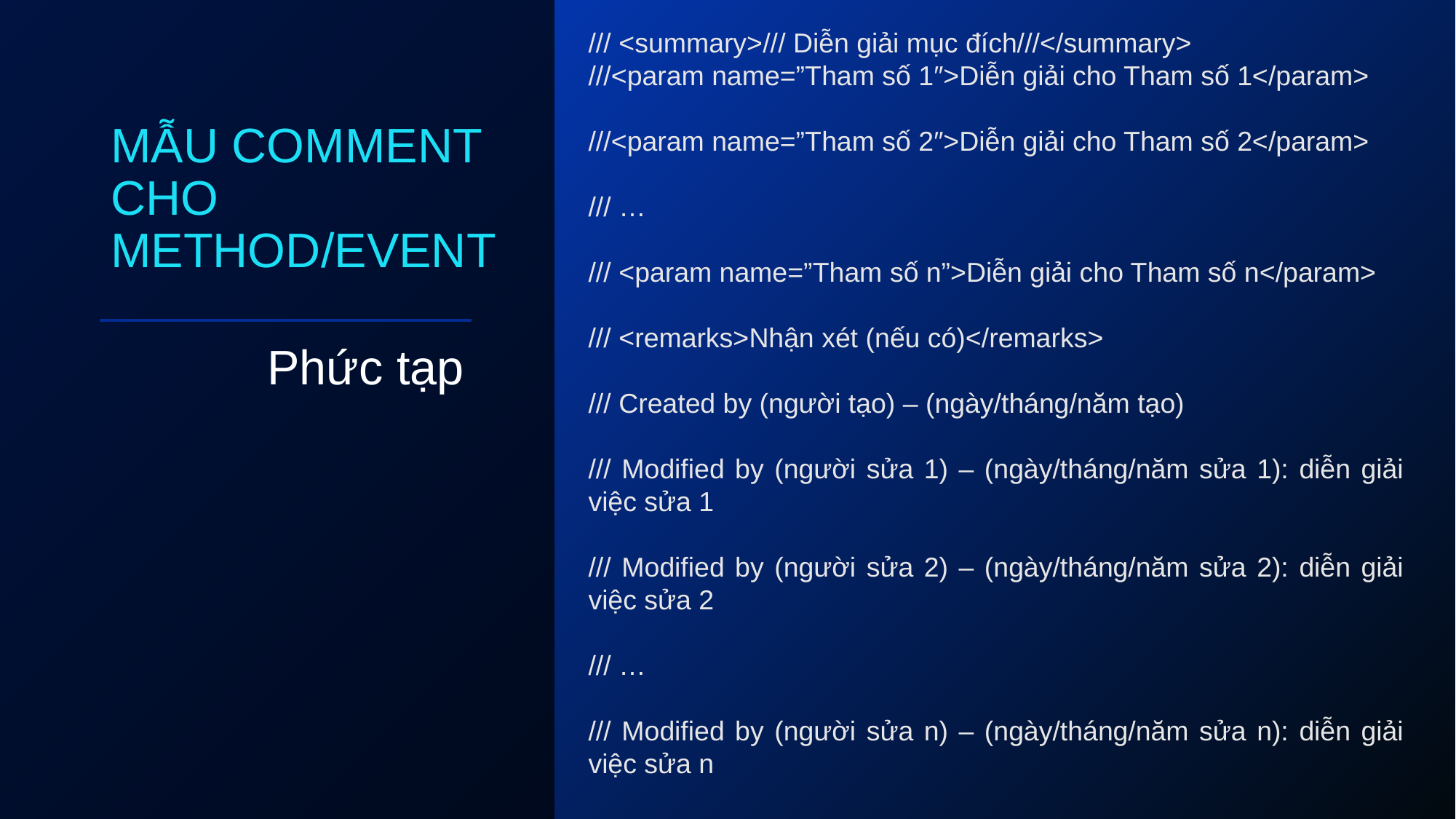

# Mẫu comment cho Method/Event
/// <summary>/// Diễn giải mục đích///</summary>
///<param name=”Tham số 1″>Diễn giải cho Tham số 1</param>

///<param name=”Tham số 2″>Diễn giải cho Tham số 2</param>

/// …

/// <param name=”Tham số n”>Diễn giải cho Tham số n</param>

/// <remarks>Nhận xét (nếu có)</remarks>

/// Created by (người tạo) – (ngày/tháng/năm tạo)

/// Modified by (người sửa 1) – (ngày/tháng/năm sửa 1): diễn giải việc sửa 1

/// Modified by (người sửa 2) – (ngày/tháng/năm sửa 2): diễn giải việc sửa 2

/// …

/// Modified by (người sửa n) – (ngày/tháng/năm sửa n): diễn giải việc sửa n
Phức tạp